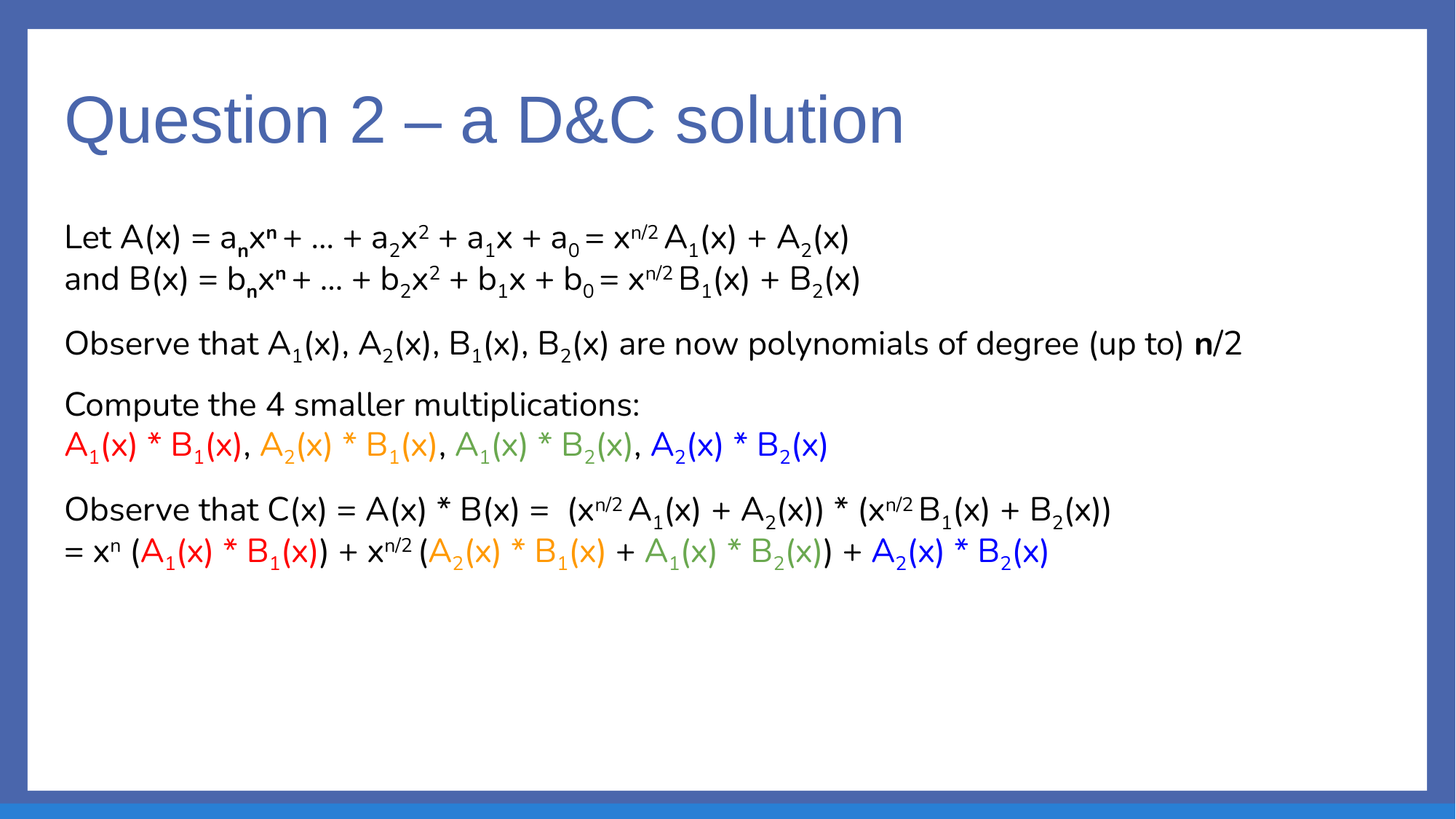

# Question 2 – a D&C solution
Let A(x) = anxn + … + a2x2 + a1x + a0 = xn/2 A1(x) + A2(x)
and B(x) = bnxn + … + b2x2 + b1x + b0 = xn/2 B1(x) + B2(x)
Observe that A1(x), A2(x), B1(x), B2(x) are now polynomials of degree (up to) n/2
Compute the 4 smaller multiplications:
A1(x) * B1(x), A2(x) * B1(x), A1(x) * B2(x), A2(x) * B2(x)
Observe that C(x) = A(x) * B(x) =  (xn/2 A1(x) + A2(x)) * (xn/2 B1(x) + B2(x))
= xn (A1(x) * B1(x)) + xn/2 (A2(x) * B1(x) + A1(x) * B2(x)) + A2(x) * B2(x)